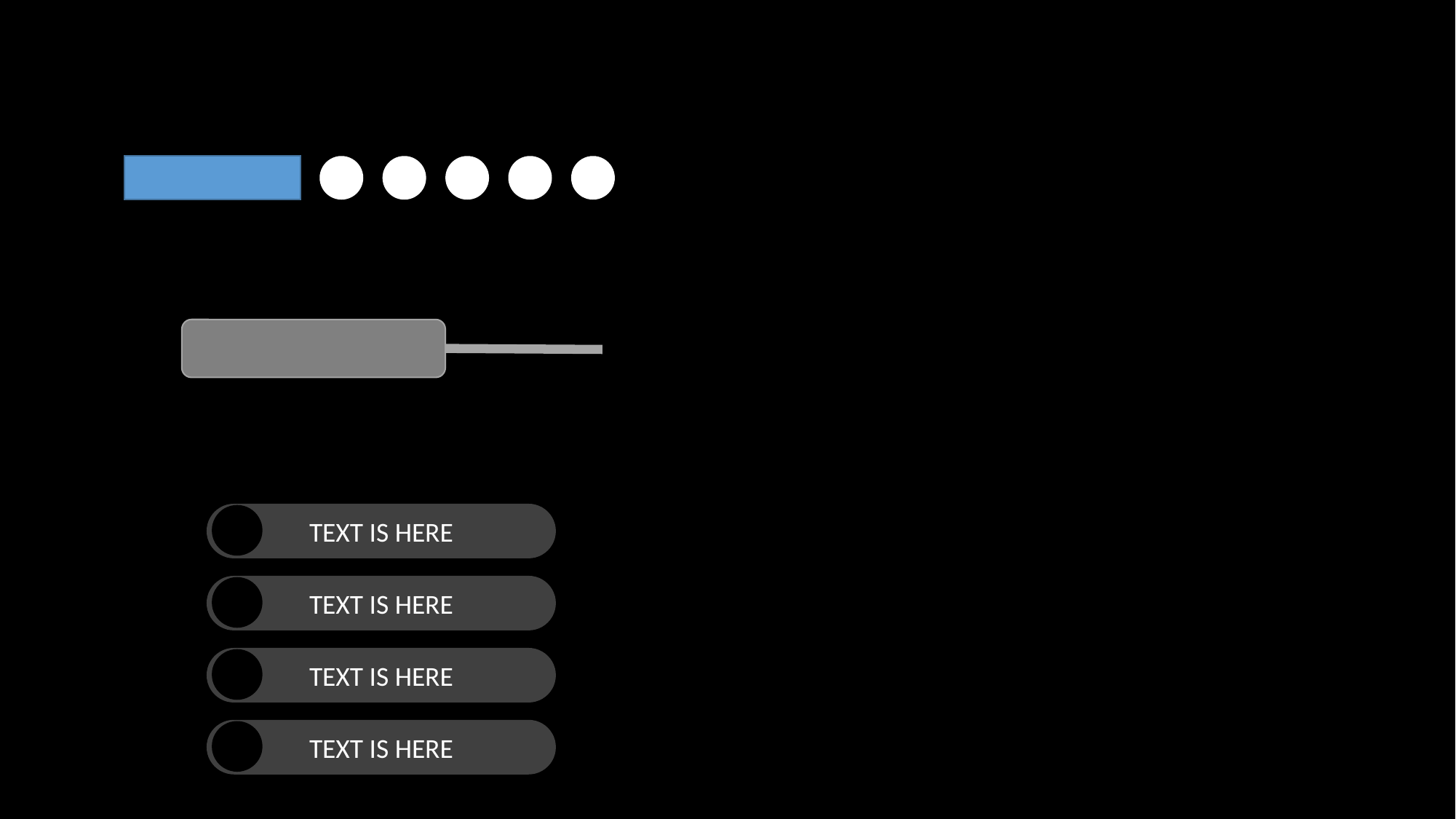

TEXT IS HERE

TEXT IS HERE

TEXT IS HERE

TEXT IS HERE